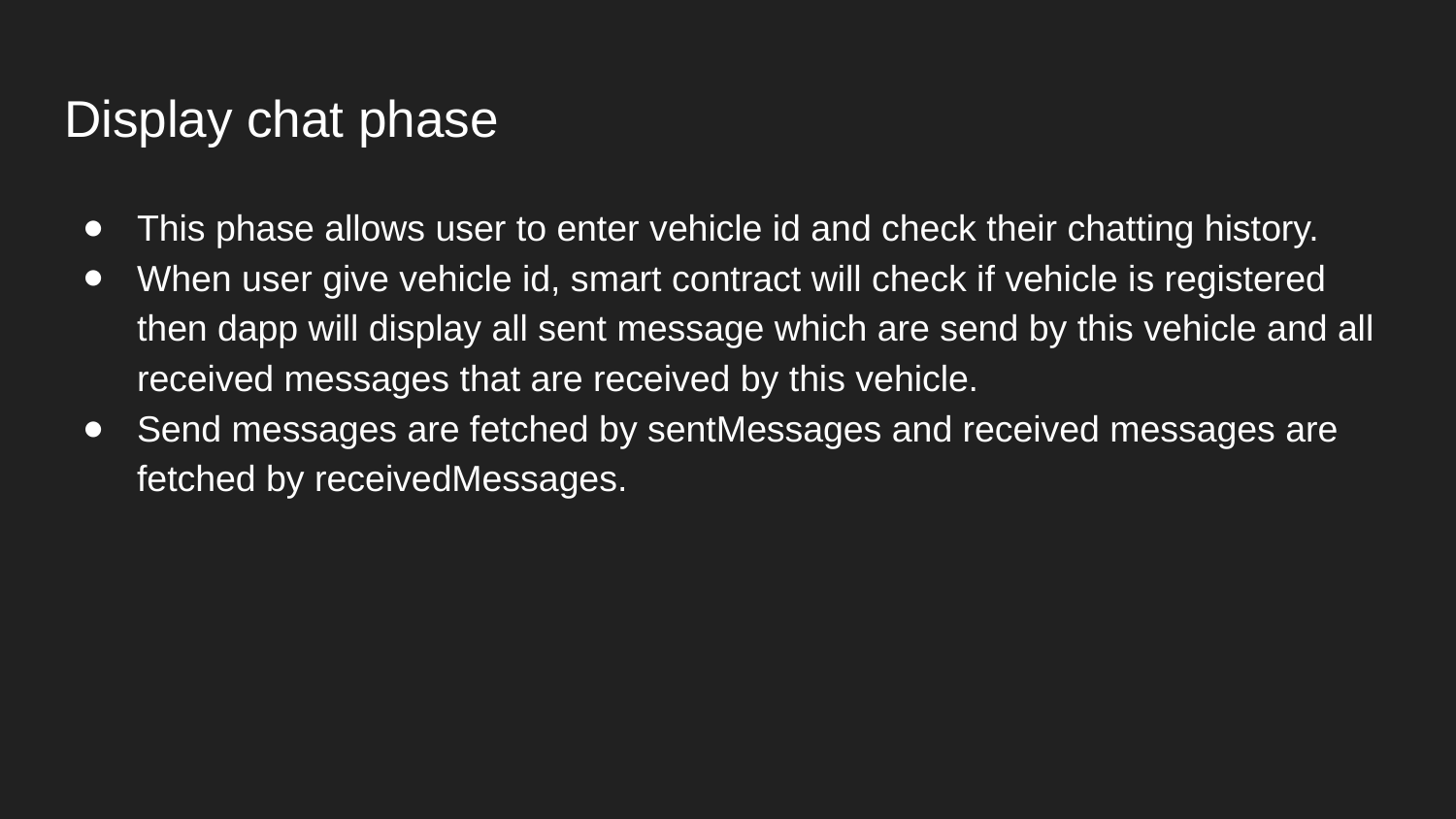

# Display chat phase
This phase allows user to enter vehicle id and check their chatting history.
When user give vehicle id, smart contract will check if vehicle is registered then dapp will display all sent message which are send by this vehicle and all received messages that are received by this vehicle.
Send messages are fetched by sentMessages and received messages are fetched by receivedMessages.